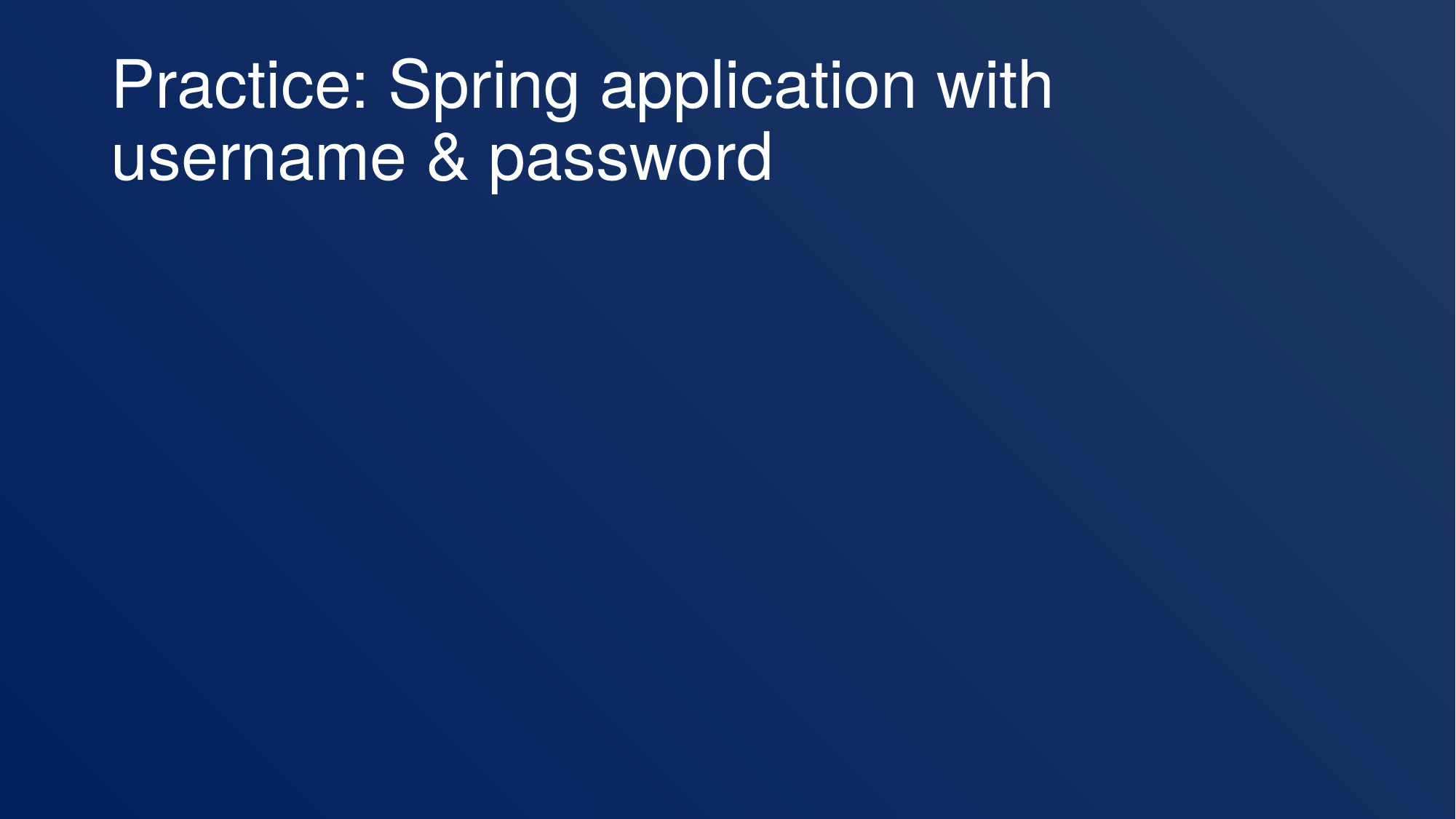

# Practice: Spring application with username & password